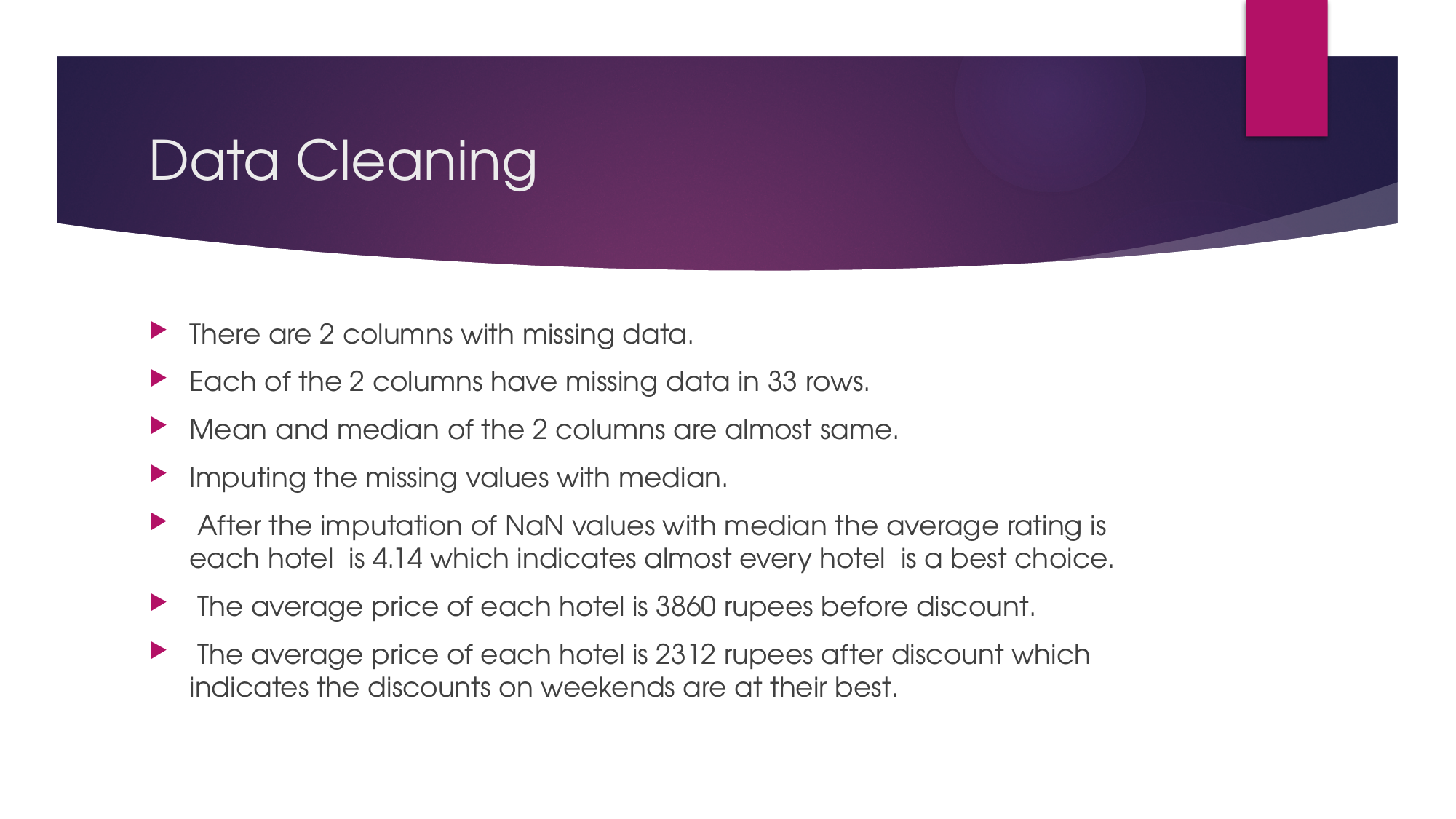

# Data Cleaning
There are 2 columns with missing data.
Each of the 2 columns have missing data in 33 rows.
Mean and median of the 2 columns are almost same.
Imputing the missing values with median.
 After the imputation of NaN values with median the average rating is each hotel  is 4.14 which indicates almost every hotel  is a best choice.
 The average price of each hotel is 3860 rupees before discount.
 The average price of each hotel is 2312 rupees after discount which indicates the discounts on weekends are at their best.